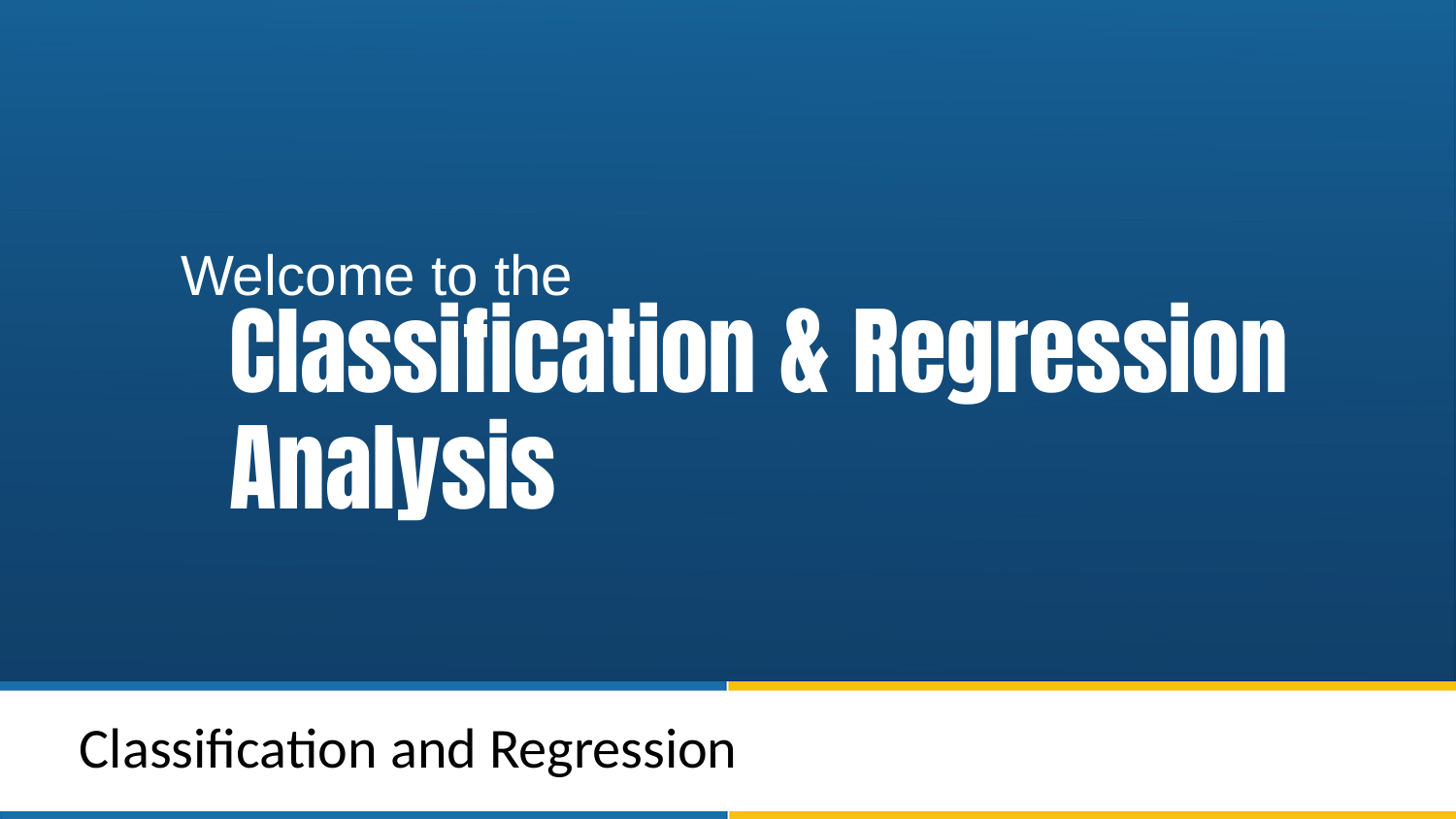

Welcome to the
Classification & Regression
Analysis
Classification and Regression